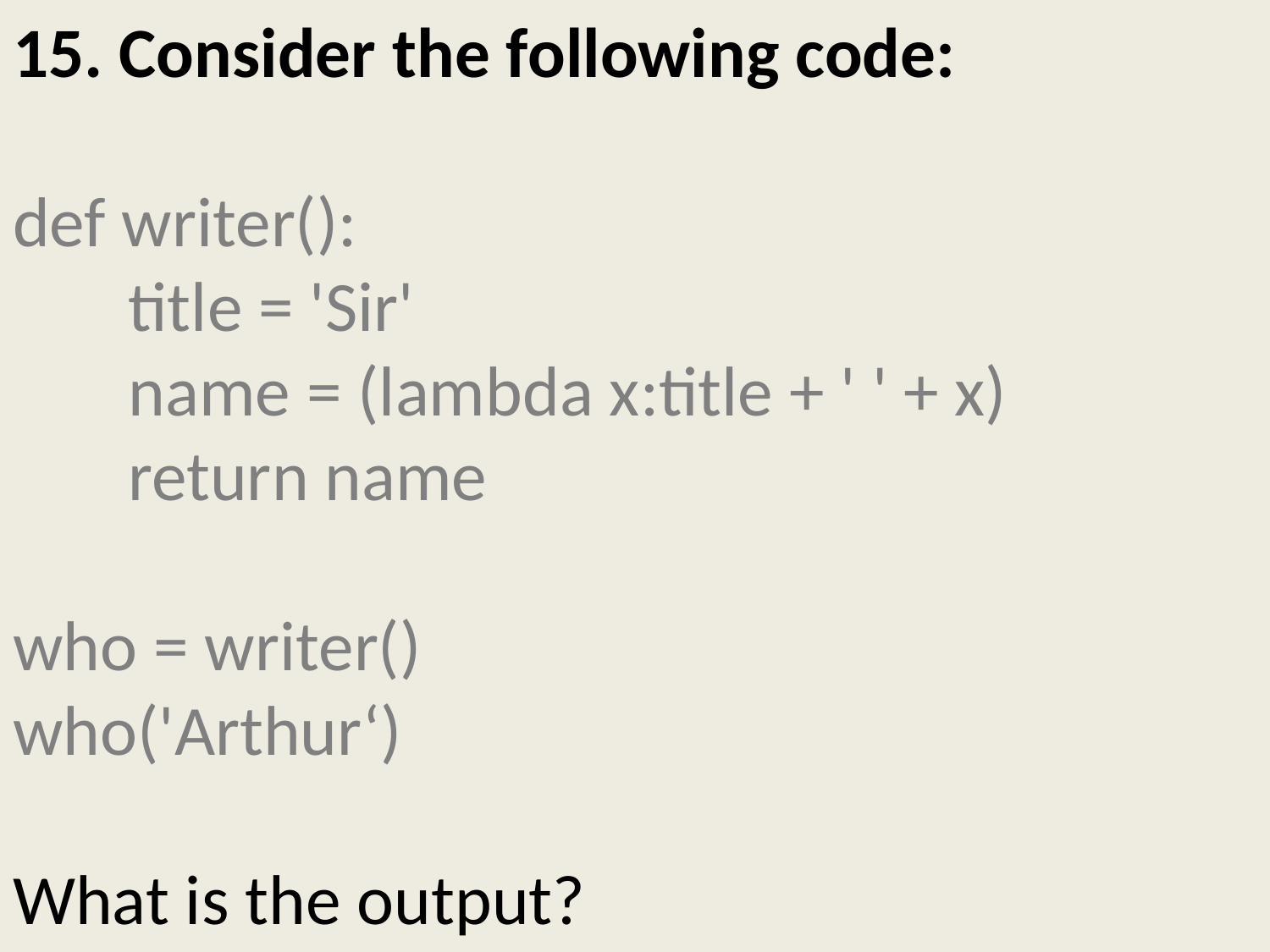

# 15. Consider the following code: def writer(): title = 'Sir' name = (lambda x:title + ' ' + x) return name who = writer() who('Arthur‘) What is the output?